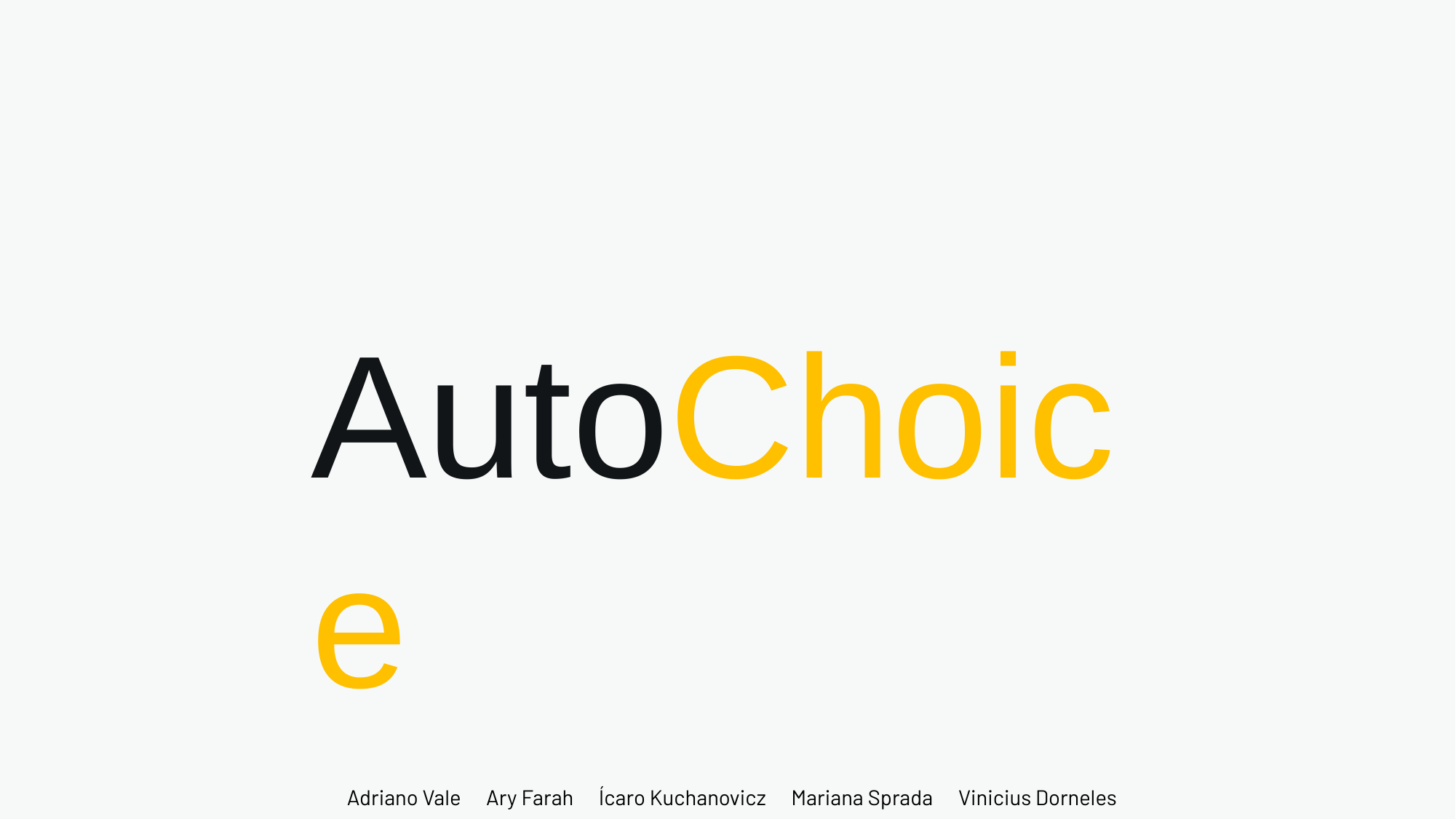

AutoChoice

Adriano Vale      Ary Farah      Ícaro Kuchanovicz      Mariana Sprada      Vinicius Dorneles